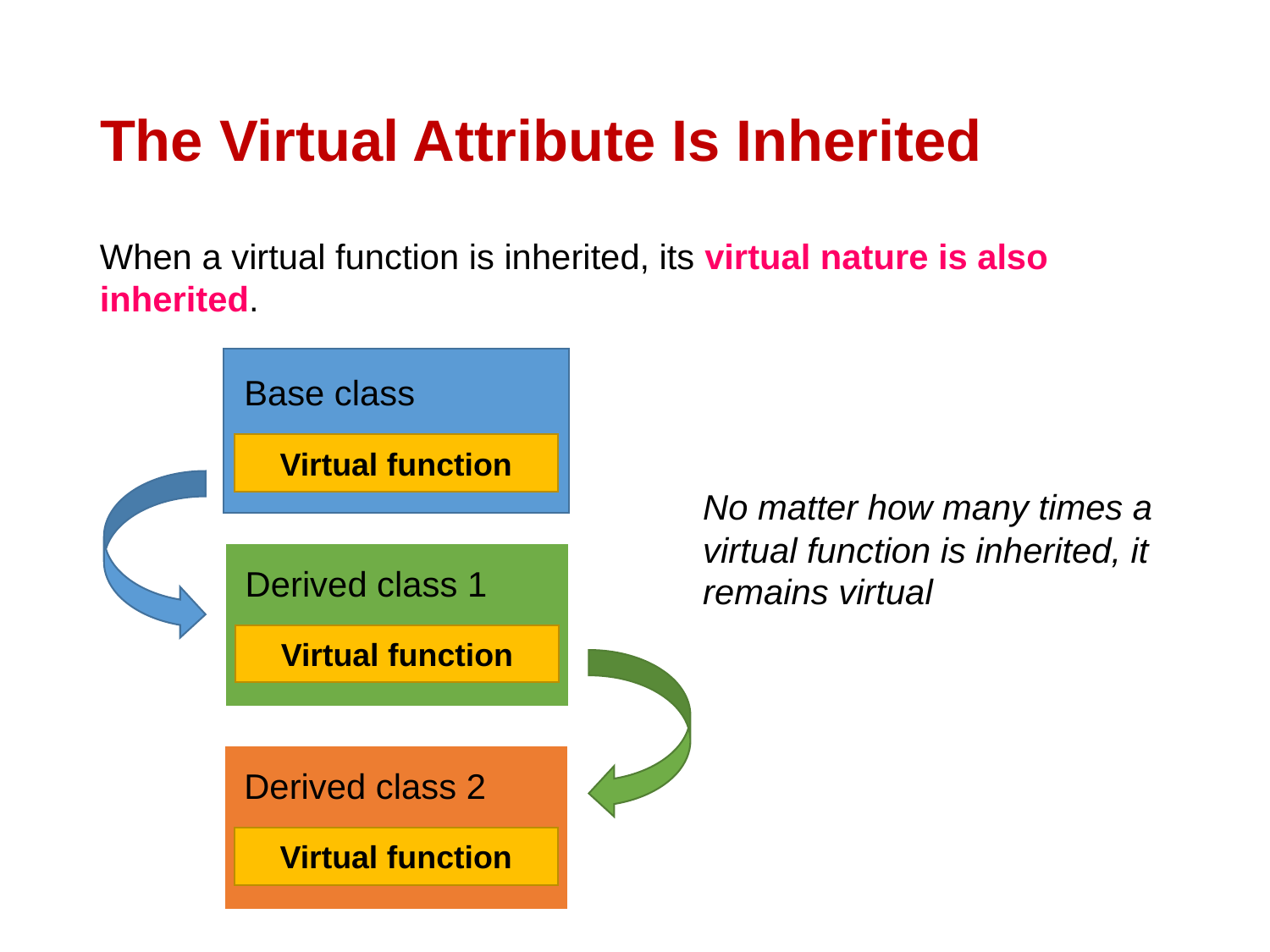

# The Virtual Attribute Is Inherited
When a virtual function is inherited, its virtual nature is also inherited.

Base class
Virtual function

Derived class 1
Virtual function
No matter how many times a virtual function is inherited, it remains virtual

Derived class 2
Virtual function